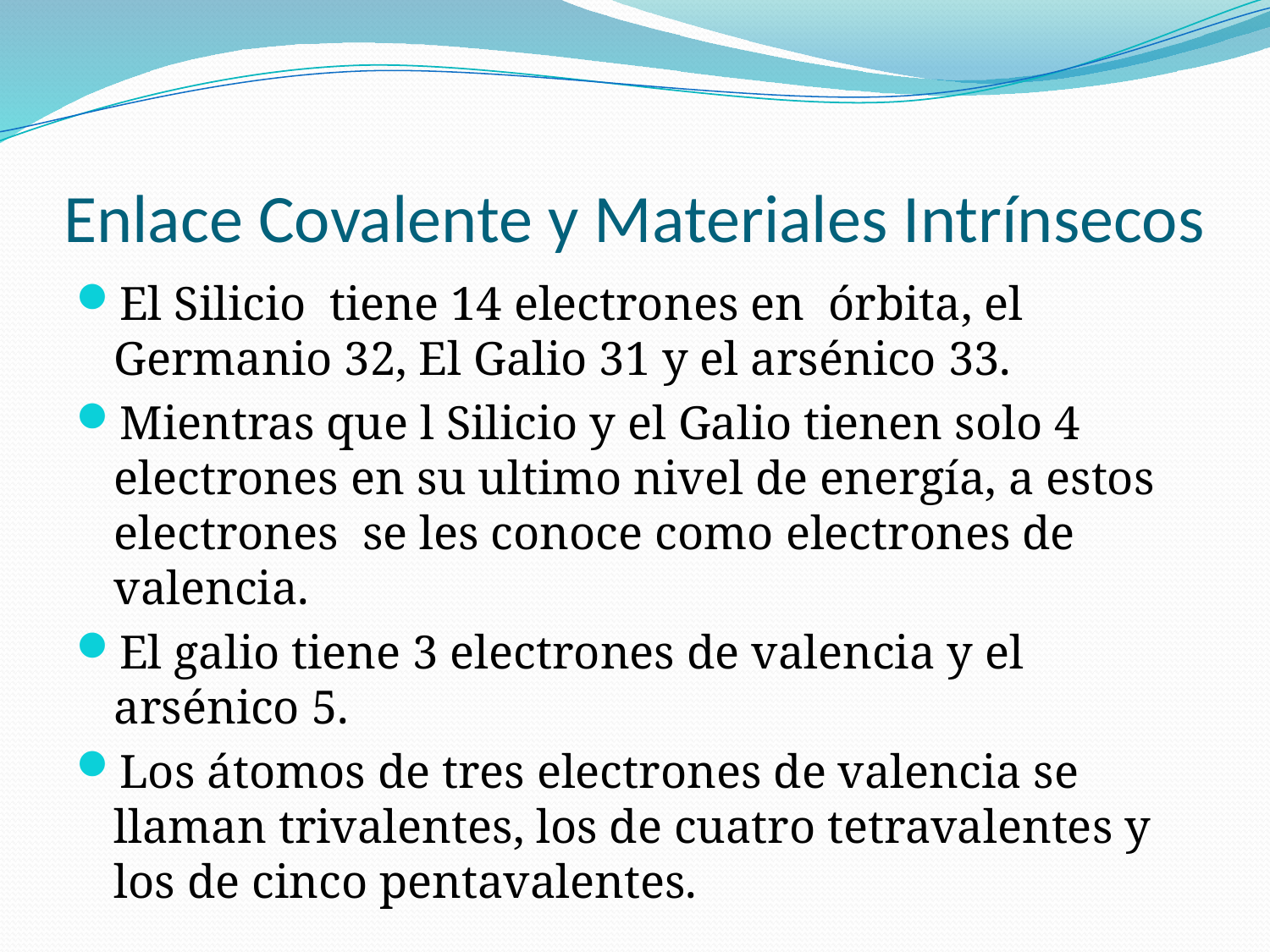

# Enlace Covalente y Materiales Intrínsecos
El Silicio  tiene 14 electrones en  órbita, el Germanio 32, El Galio 31 y el arsénico 33.
Mientras que l Silicio y el Galio tienen solo 4 electrones en su ultimo nivel de energía, a estos electrones  se les conoce como electrones de valencia.
El galio tiene 3 electrones de valencia y el arsénico 5.
Los átomos de tres electrones de valencia se llaman trivalentes, los de cuatro tetravalentes y los de cinco pentavalentes.